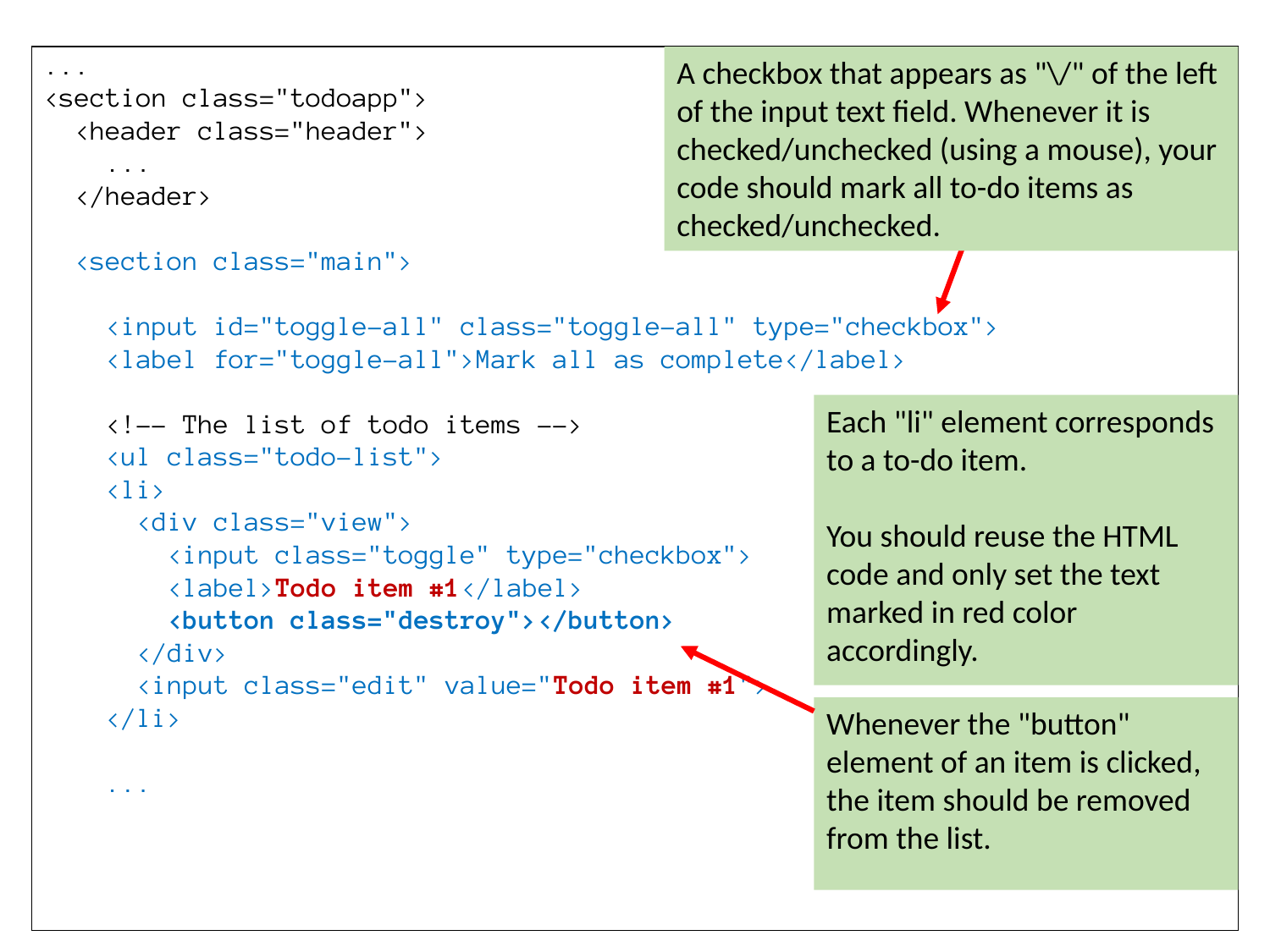

...
<section class="todoapp">
  <header class="header">
    ...
  </header>

  <section class="main">

    <input id="toggle-all" class="toggle-all" type="checkbox">
    <label for="toggle-all">Mark all as complete</label>

    <!-- The list of todo items -->
    <ul class="todo-list">
    <li>
      <div class="view">
        <input class="toggle" type="checkbox">
        <label>Todo item #1</label>
        <button class="destroy"></button>
      </div>
      <input class="edit" value="Todo item #1">
    </li>

    ...

A checkbox that appears as "\/" of the left of the input text field. Whenever it is checked/unchecked (using a mouse), your code should mark all to-do items as checked/unchecked.
Each "li" element corresponds to a to-do item.

You should reuse the HTML code and only set the text marked in red color accordingly.
Whenever the "button" element of an item is clicked, the item should be removed from the list.